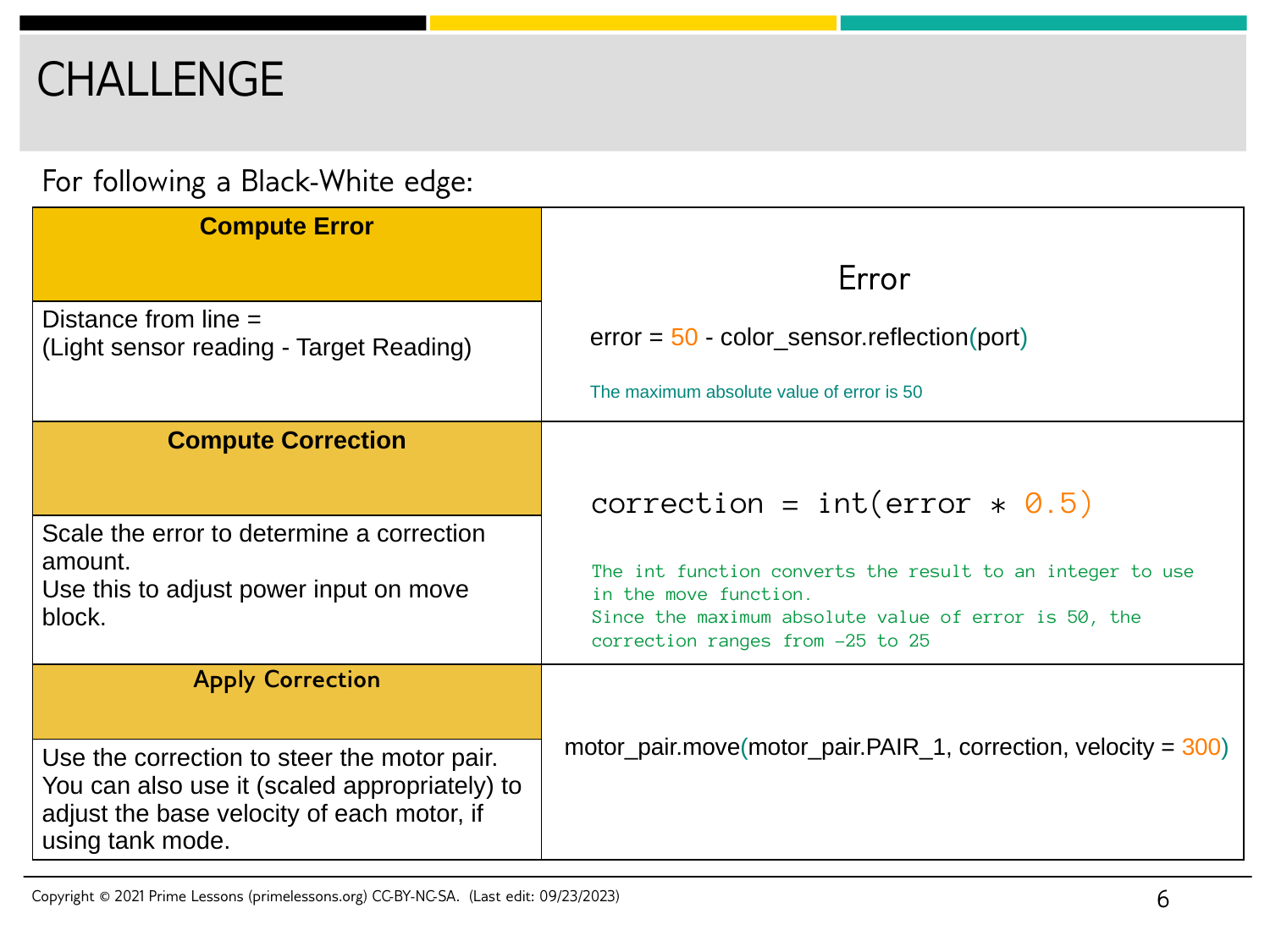

# CHALLENGE
For following a Black-White edge:
| Compute Error |  |
| --- | --- |
| Distance from line = (Light sensor reading - Target Reading) |  |
| Compute Correction |  |
| Scale the error to determine a correction amount. Use this to adjust power input on move block. |  |
| Apply Correction |  |
| Use the correction to steer the motor pair. You can also use it (scaled appropriately) to adjust the base velocity of each motor, if using tank mode. |  |
Error
error = 50 - color_sensor.reflection(port)

The maximum absolute value of error is 50
correction = int(error * 0.5)
The int function converts the result to an integer to use in the move function.
Since the maximum absolute value of error is 50, the correction ranges from -25 to 25
motor_pair.move(motor_pair.PAIR_1, correction, velocity = 300)

6
Copyright © 2021 Prime Lessons (primelessons.org) CC-BY-NC-SA.  (Last edit: 09/23/2023)